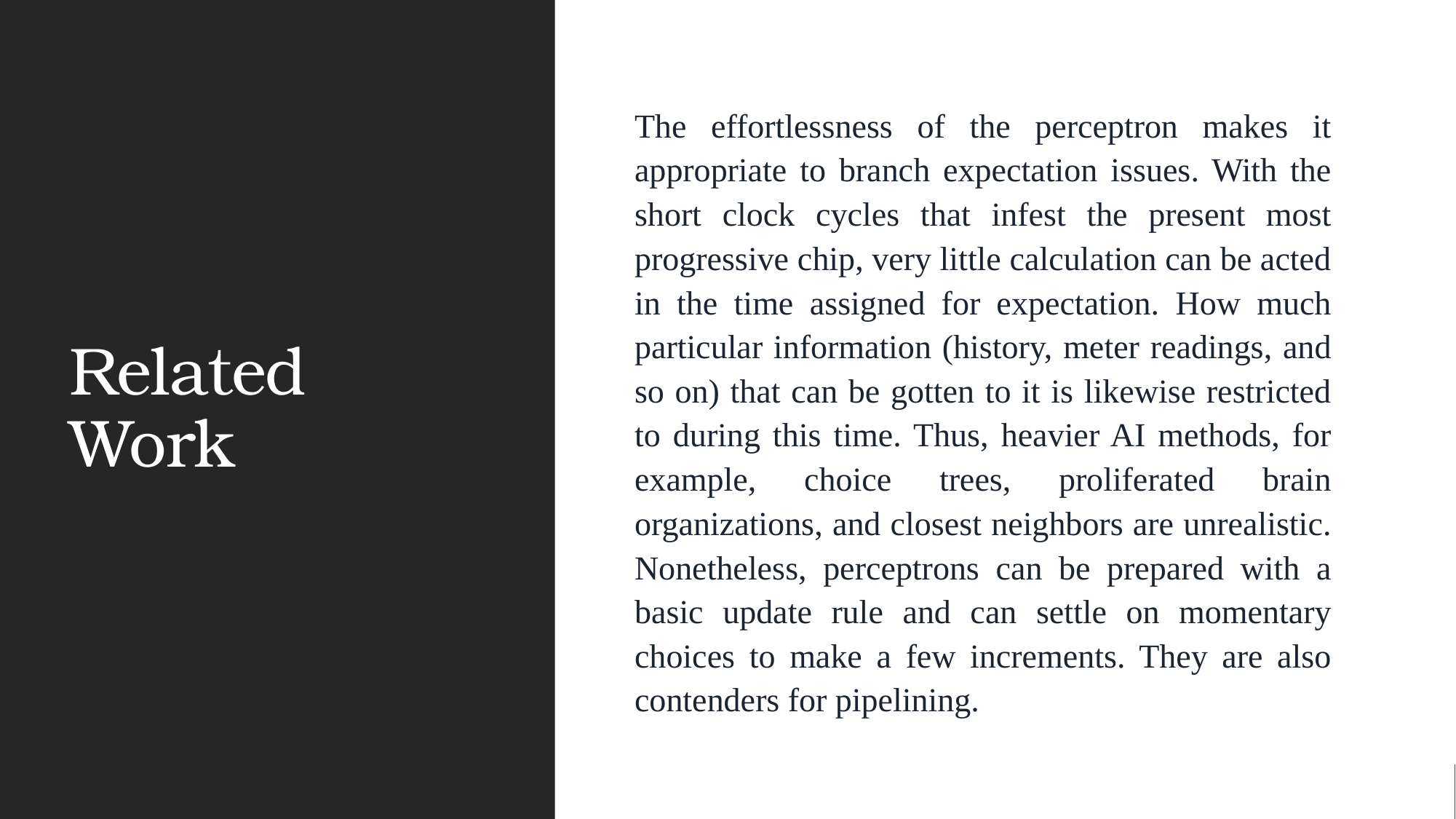

# Related Work
The effortlessness of the perceptron makes it appropriate to branch expectation issues. With the short clock cycles that infest the present most progressive chip, very little calculation can be acted in the time assigned for expectation. How much particular information (history, meter readings, and so on) that can be gotten to it is likewise restricted to during this time. Thus, heavier AI methods, for example, choice trees, proliferated brain organizations, and closest neighbors are unrealistic. Nonetheless, perceptrons can be prepared with a basic update rule and can settle on momentary choices to make a few increments. They are also contenders for pipelining.